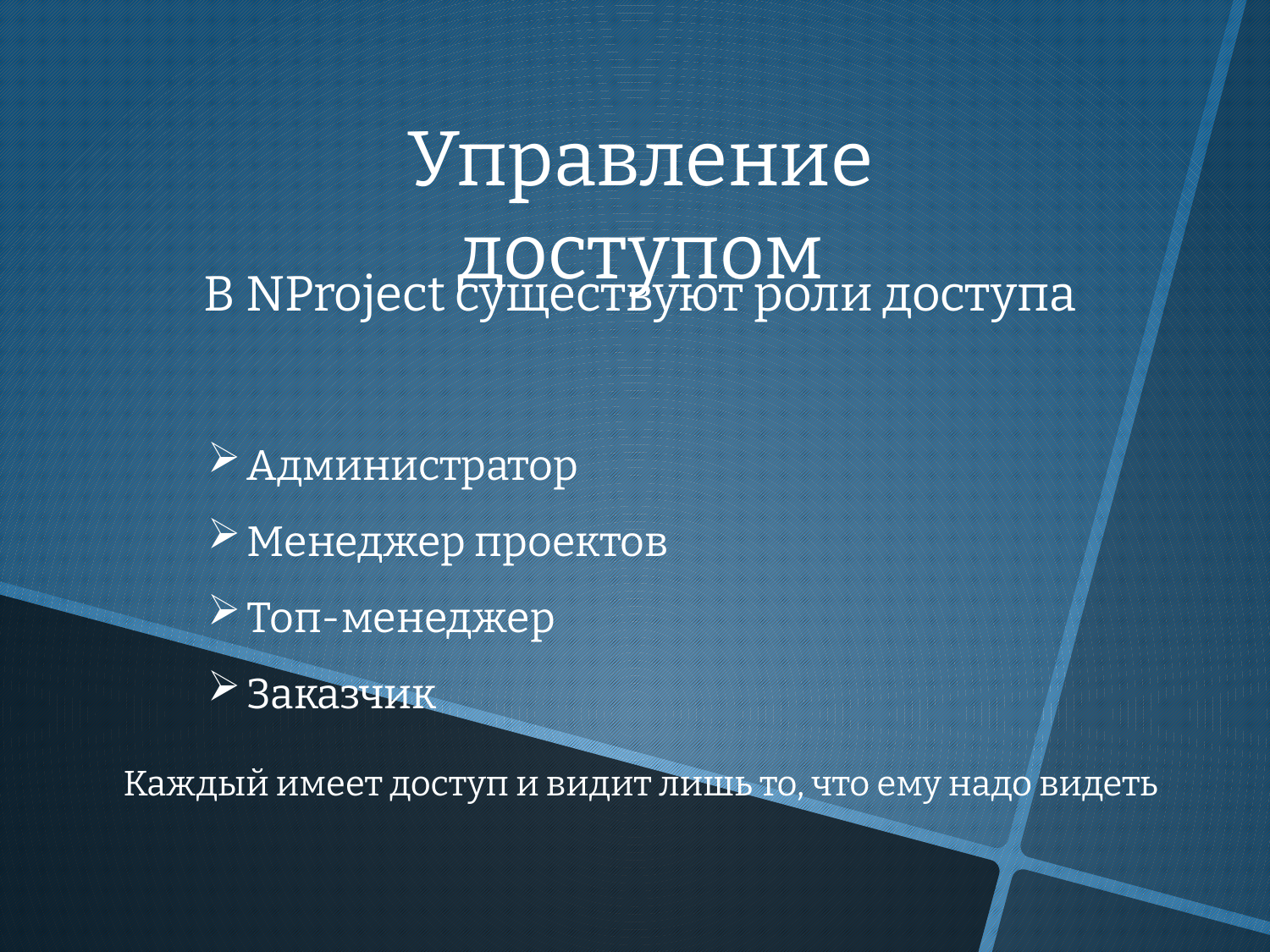

Управление доступом
В NProject существуют роли доступа
Администратор
Менеджер проектов
Топ-менеджер
Заказчик
Каждый имеет доступ и видит лишь то, что ему надо видеть